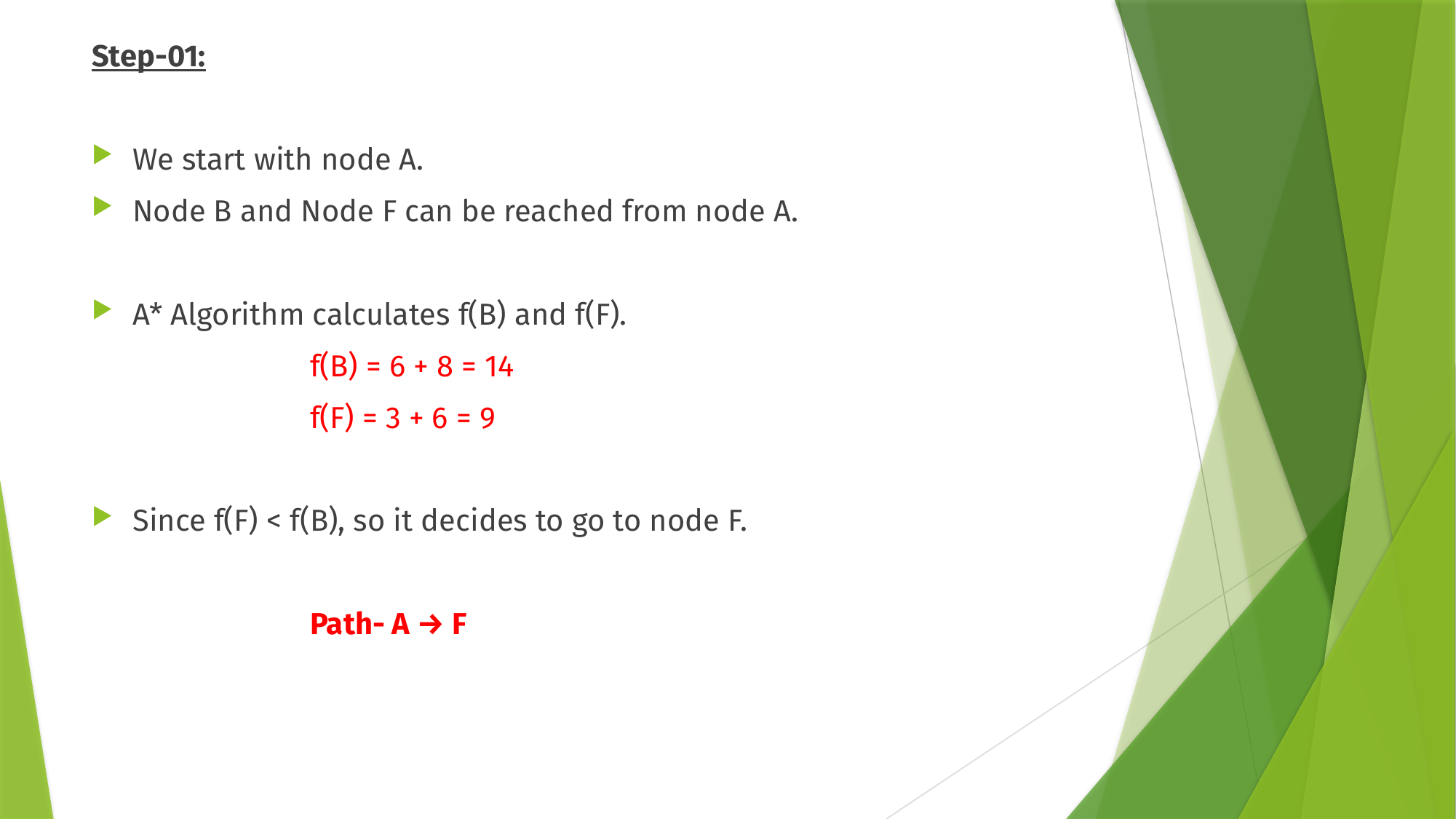

Step-01:

We start with node A.
Node B and Node F can be reached from node A.

A* Algorithm calculates f(B) and f(F).
		f(B) = 6 + 8 = 14
		f(F) = 3 + 6 = 9

Since f(F) < f(B), so it decides to go to node F.

		Path- A → F